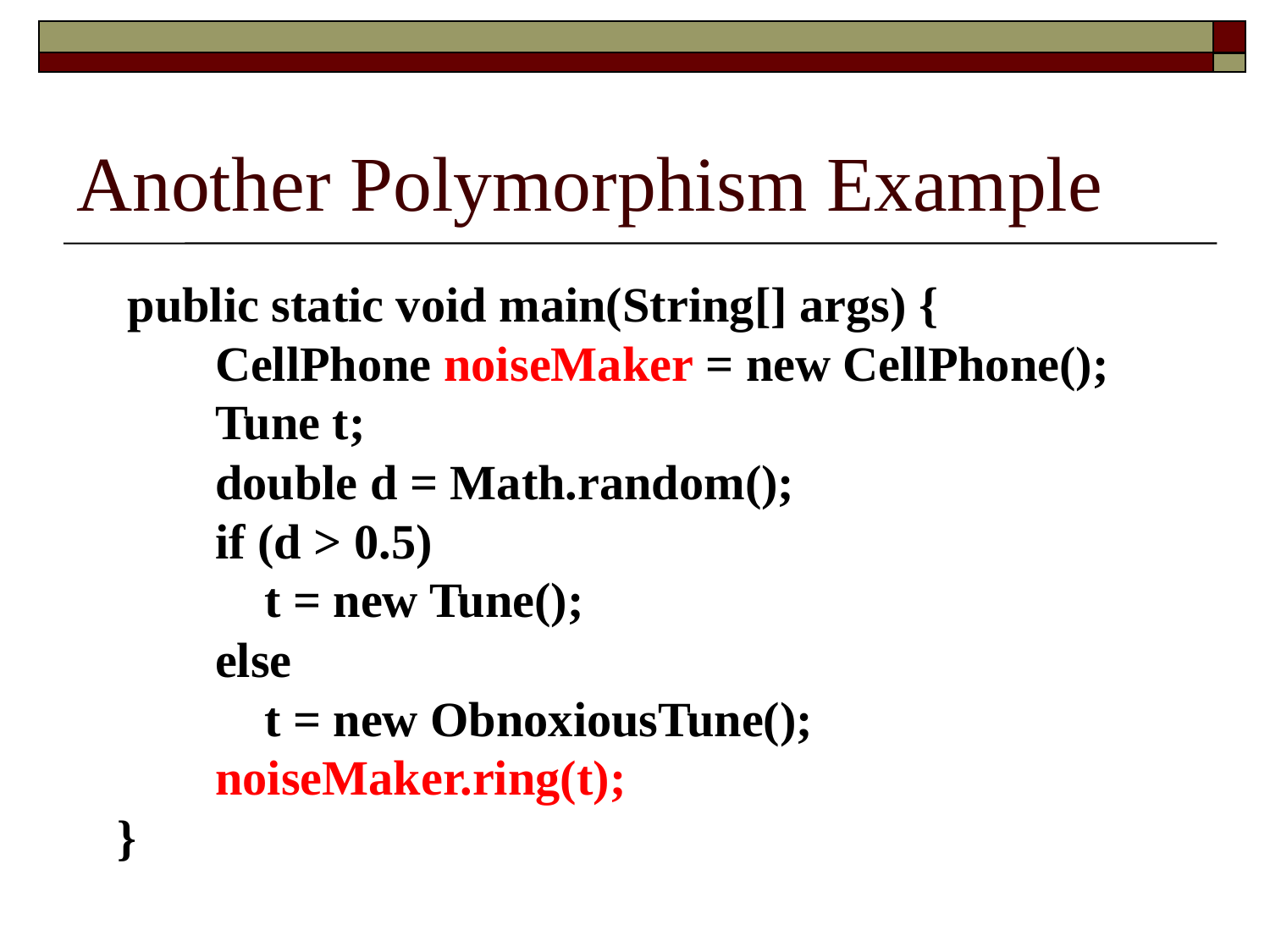

# Another Polymorphism Example
 public static void main(String[] args) {
        CellPhone noiseMaker = new CellPhone();
        Tune t;
        double d = Math.random();
        if (d > 0.5)
            t = new Tune();
        else
            t = new ObnoxiousTune();
        noiseMaker.ring(t);
}